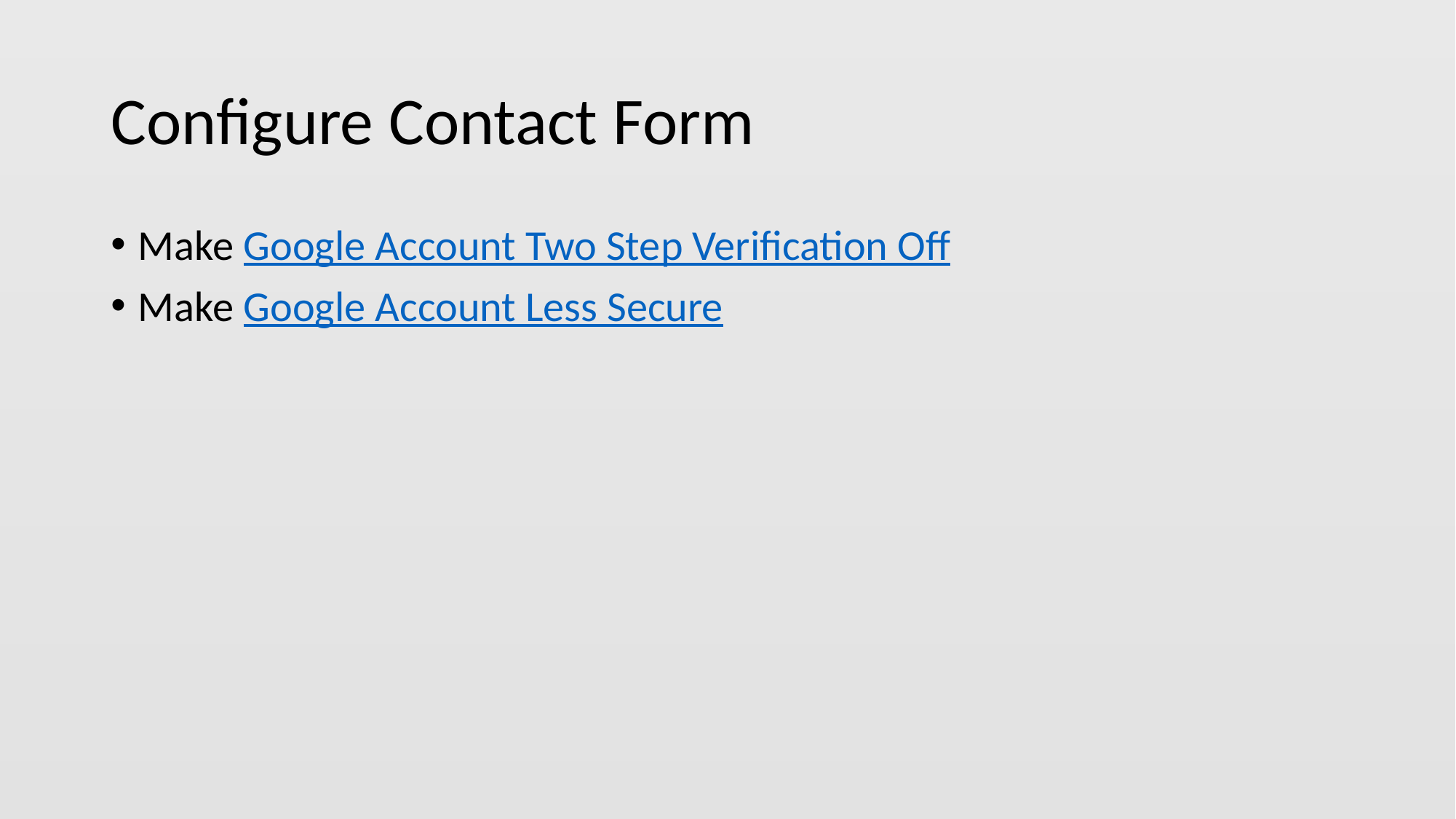

# Configure Contact Form
Make Google Account Two Step Verification Off
Make Google Account Less Secure